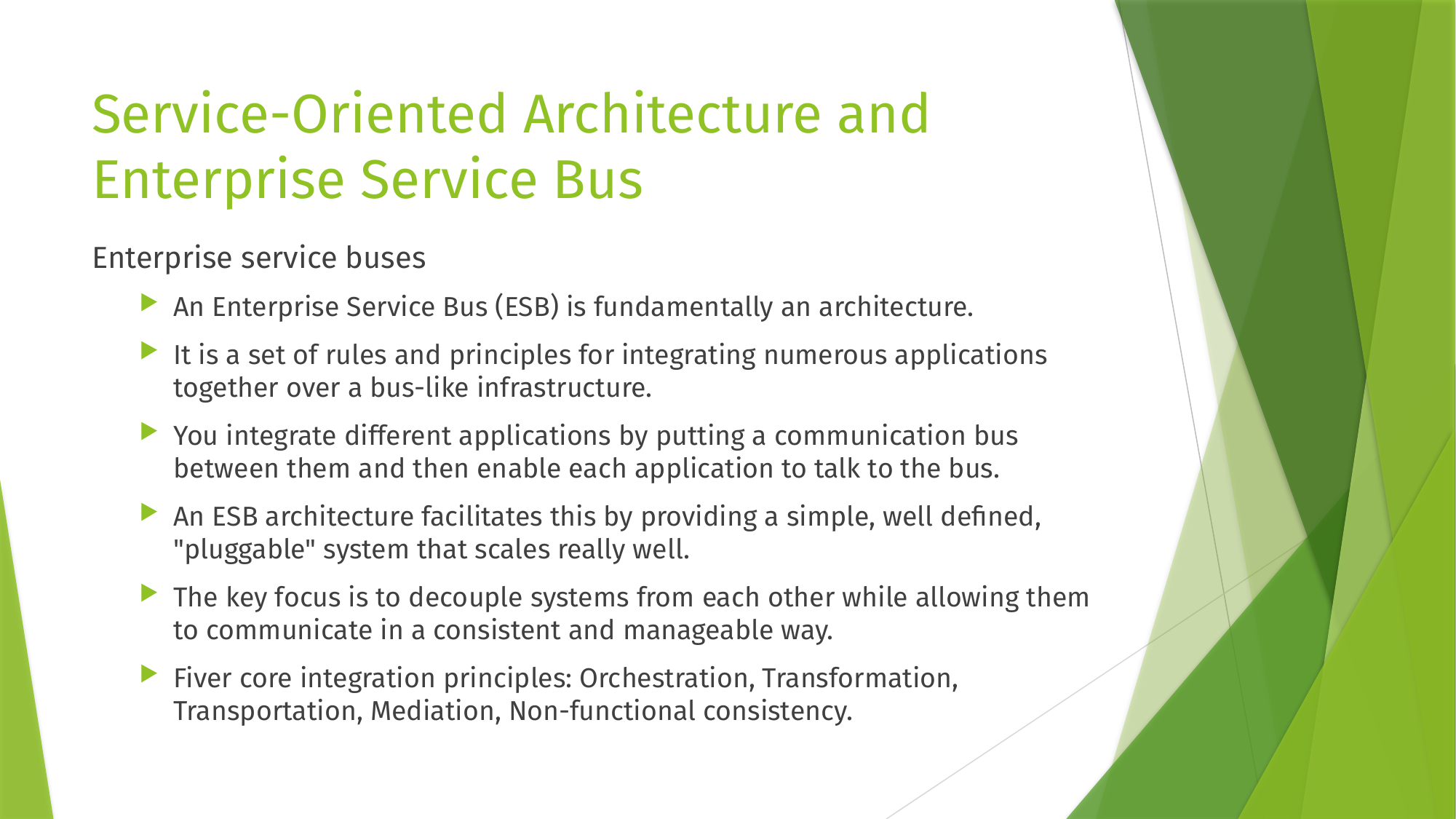

# Service-Oriented Architecture and Enterprise Service Bus
Enterprise service buses
An Enterprise Service Bus (ESB) is fundamentally an architecture.
It is a set of rules and principles for integrating numerous applications together over a bus-like infrastructure.
You integrate different applications by putting a communication bus between them and then enable each application to talk to the bus.
An ESB architecture facilitates this by providing a simple, well defined, "pluggable" system that scales really well.
The key focus is to decouple systems from each other while allowing them to communicate in a consistent and manageable way.
Fiver core integration principles: Orchestration, Transformation, Transportation, Mediation, Non-functional consistency.